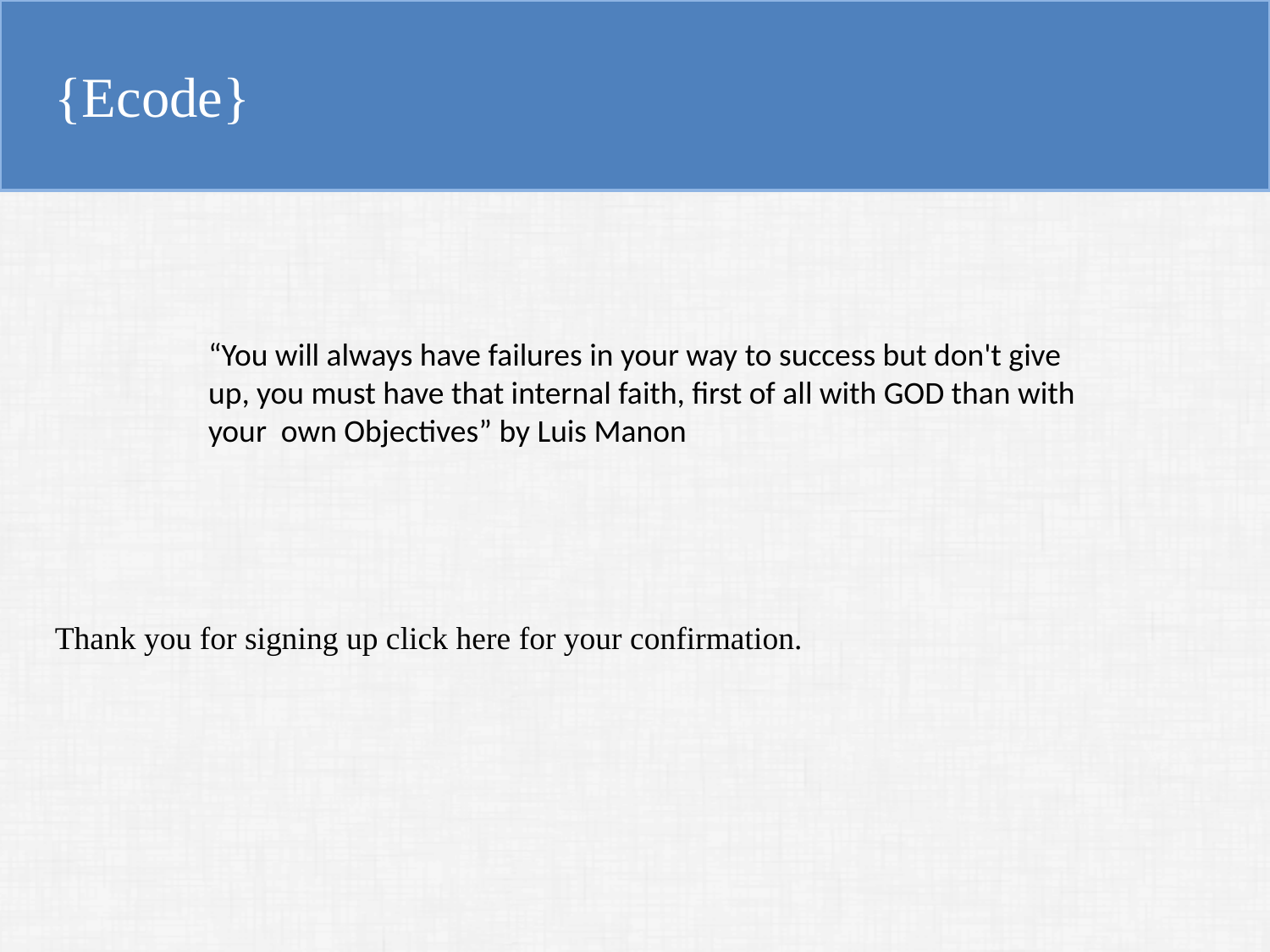

{Ecode}
“You will always have failures in your way to success but don't give up, you must have that internal faith, first of all with GOD than with your  own Objectives” by Luis Manon
Thank you for signing up click here for your confirmation.